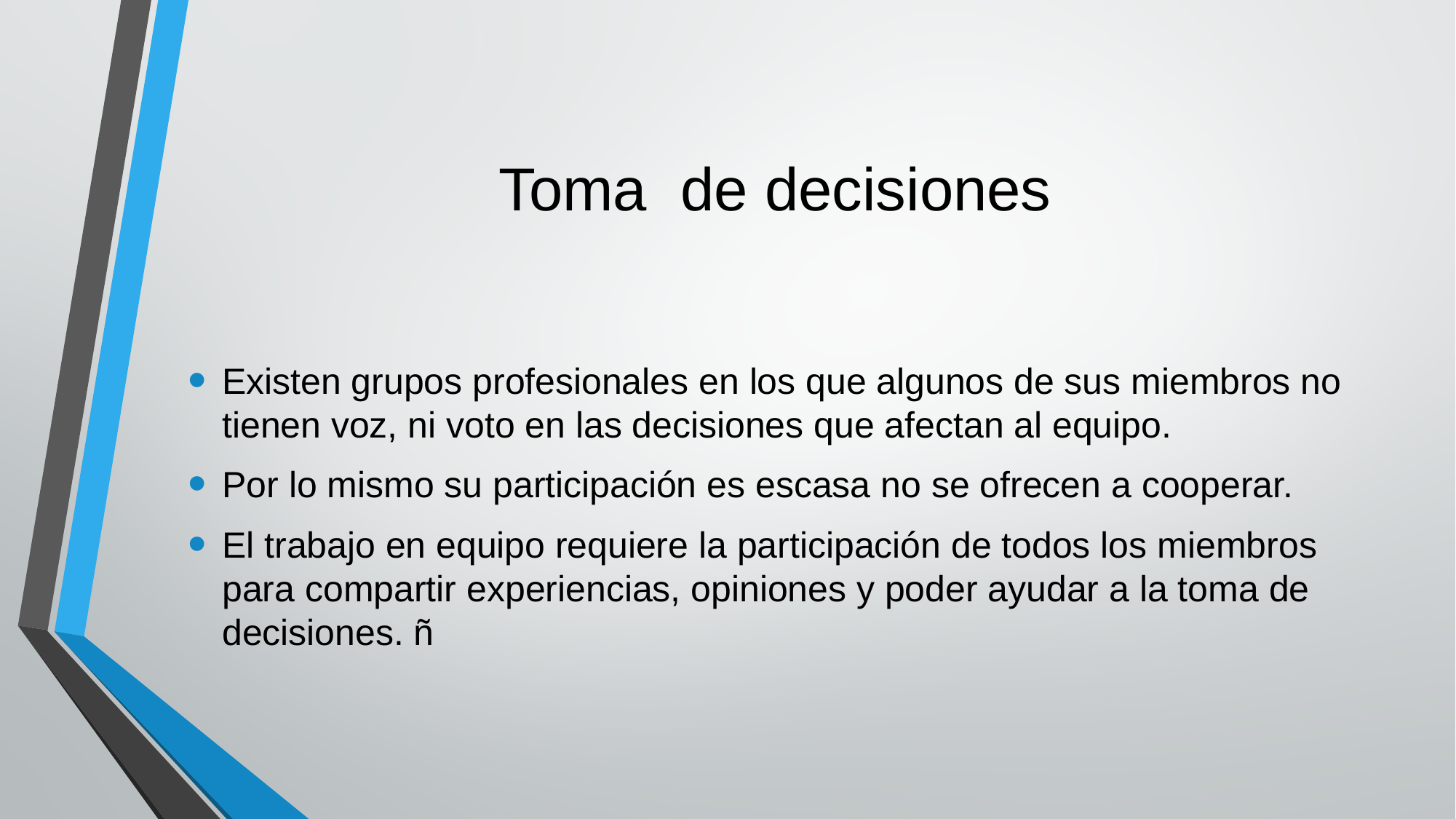

# Toma  de decisiones
Existen grupos profesionales en los que algunos de sus miembros no tienen voz, ni voto en las decisiones que afectan al equipo.
Por lo mismo su participación es escasa no se ofrecen a cooperar.
El trabajo en equipo requiere la participación de todos los miembros para compartir experiencias, opiniones y poder ayudar a la toma de decisiones. ñ